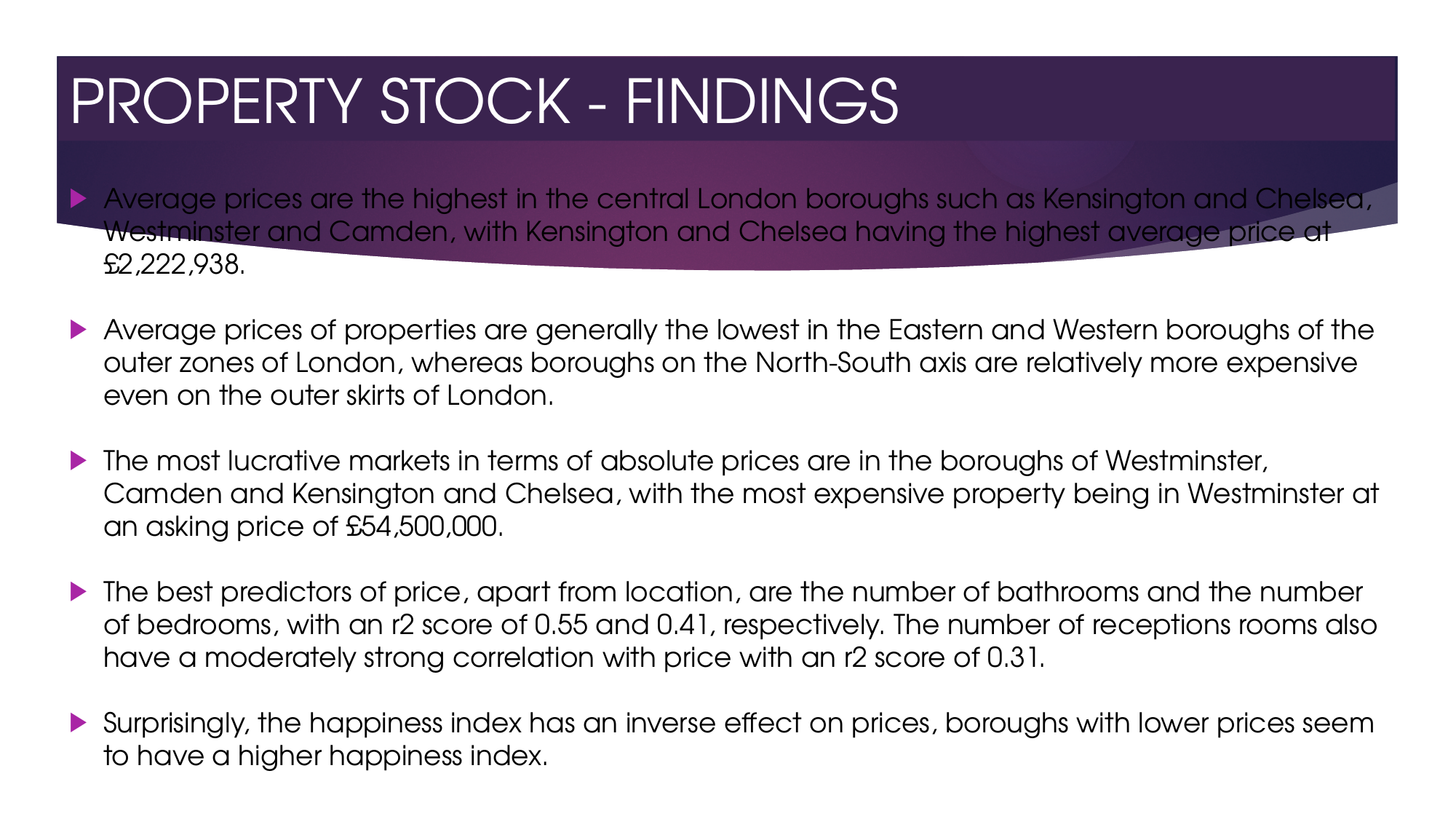

PROPERTY STOCK - FINDINGS
Average prices are the highest in the central London boroughs such as Kensington and Chelsea, Westminster and Camden, with Kensington and Chelsea having the highest average price at £2,222,938.

Average prices of properties are generally the lowest in the Eastern and Western boroughs of the outer zones of London, whereas boroughs on the North-South axis are relatively more expensive even on the outer skirts of London.

The most lucrative markets in terms of absolute prices are in the boroughs of Westminster, Camden and Kensington and Chelsea, with the most expensive property being in Westminster at an asking price of £54,500,000.

The best predictors of price, apart from location, are the number of bathrooms and the number of bedrooms, with an r2 score of 0.55 and 0.41, respectively. The number of receptions rooms also have a moderately strong correlation with price with an r2 score of 0.31.

Surprisingly, the happiness index has an inverse effect on prices, boroughs with lower prices seem to have a higher happiness index.